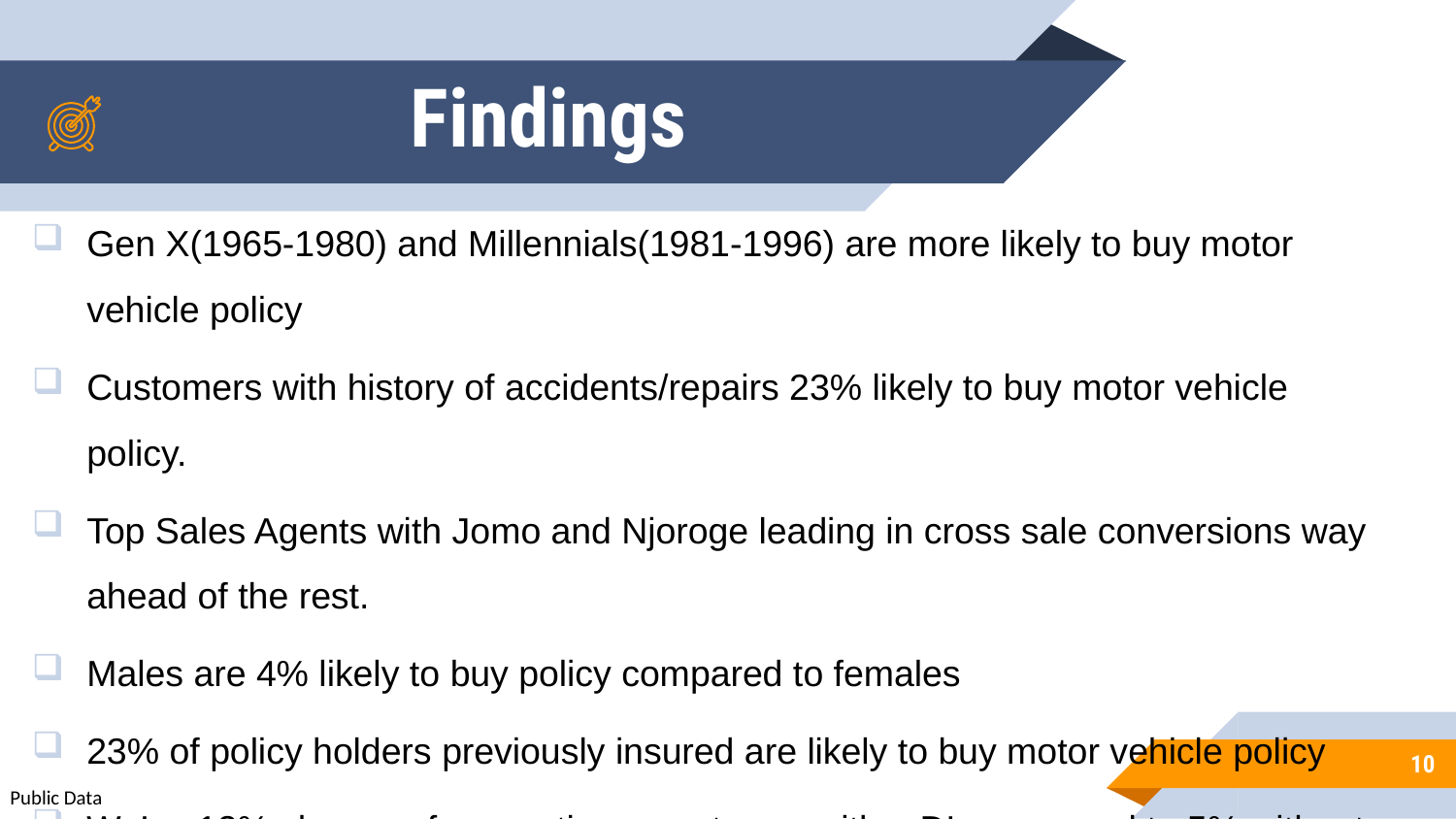

# Findings

Gen X(1965-1980) and Millennials(1981-1996) are more likely to buy motor vehicle policy
Customers with history of accidents/repairs 23% likely to buy motor vehicle policy.
Top Sales Agents with Jomo and Njoroge leading in cross sale conversions way ahead of the rest.
Males are 4% likely to buy policy compared to females
23% of policy holders previously insured are likely to buy motor vehicle policy
We’ve 12% chance of converting a customer with a DL compared to 5% without DL

10